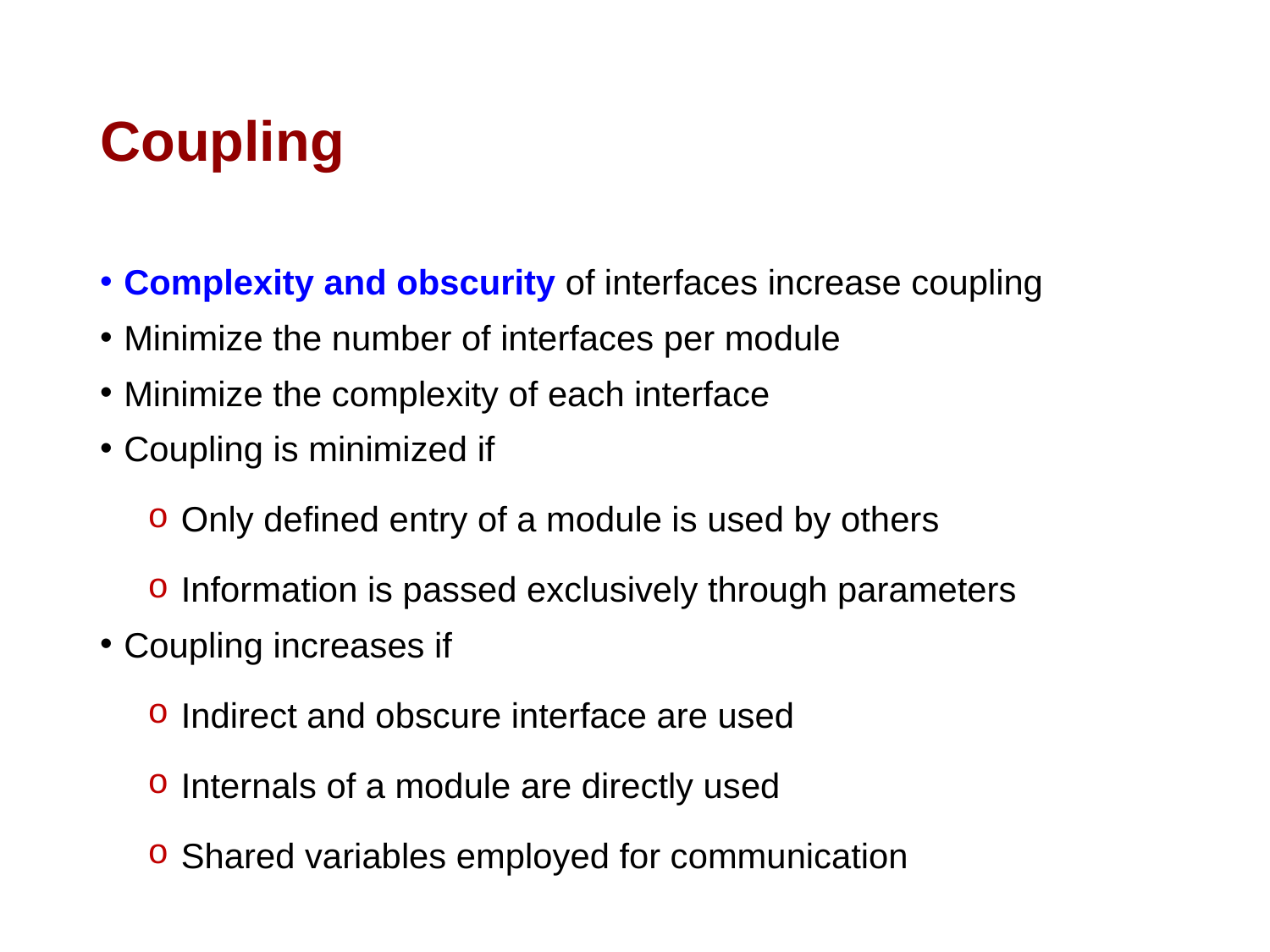

# Coupling
Complexity and obscurity of interfaces increase coupling
Minimize the number of interfaces per module
Minimize the complexity of each interface
Coupling is minimized if
 Only defined entry of a module is used by others
 Information is passed exclusively through parameters
Coupling increases if
 Indirect and obscure interface are used
 Internals of a module are directly used
 Shared variables employed for communication